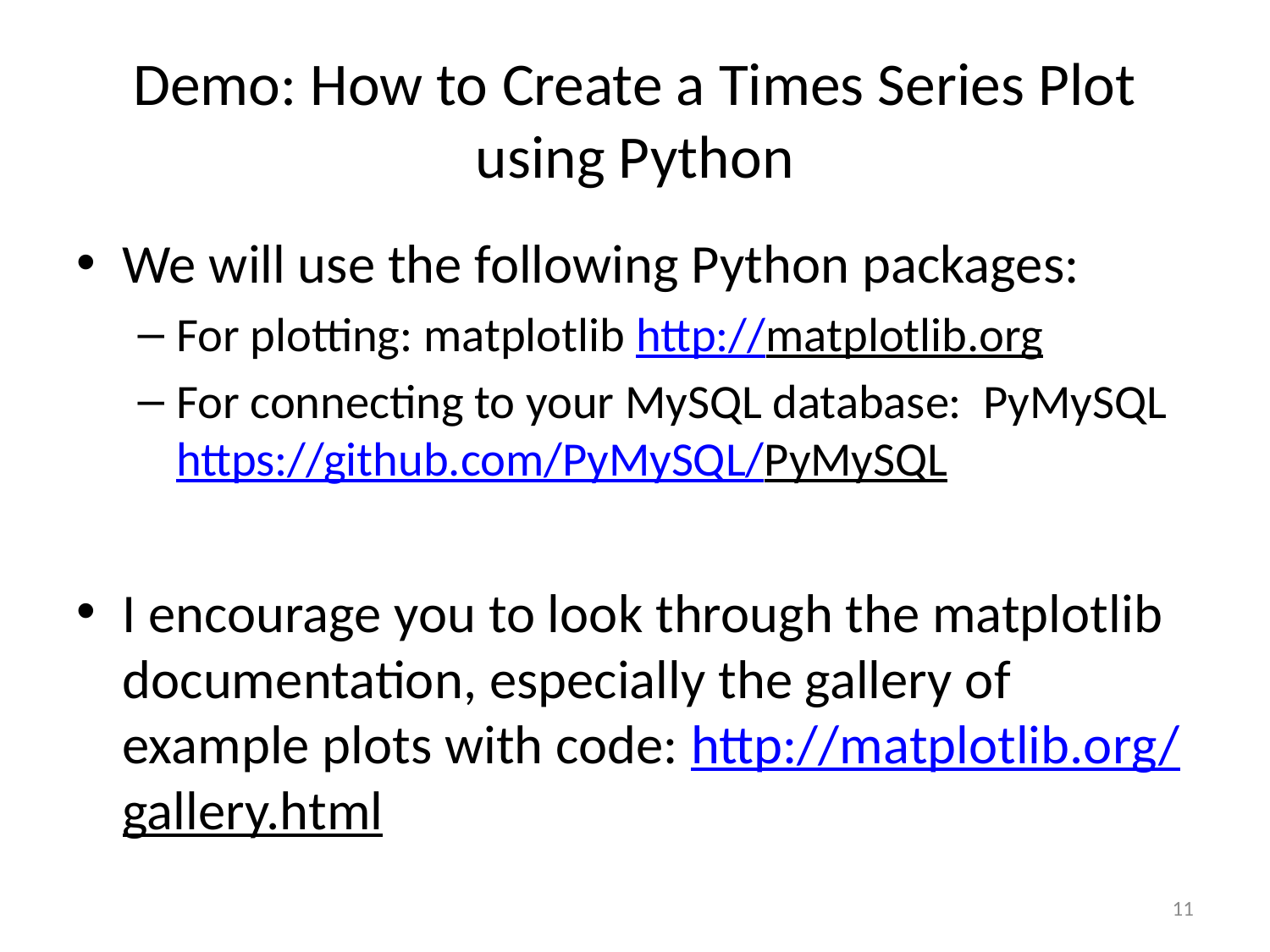

# Demo: How to Create a Times Series Plot using Python
We will use the following Python packages:
For plotting: matplotlib http://matplotlib.org
For connecting to your MySQL database:  PyMySQL https://github.com/PyMySQL/PyMySQL

I encourage you to look through the matplotlib documentation, especially the gallery of example plots with code: http://matplotlib.org/gallery.html
11